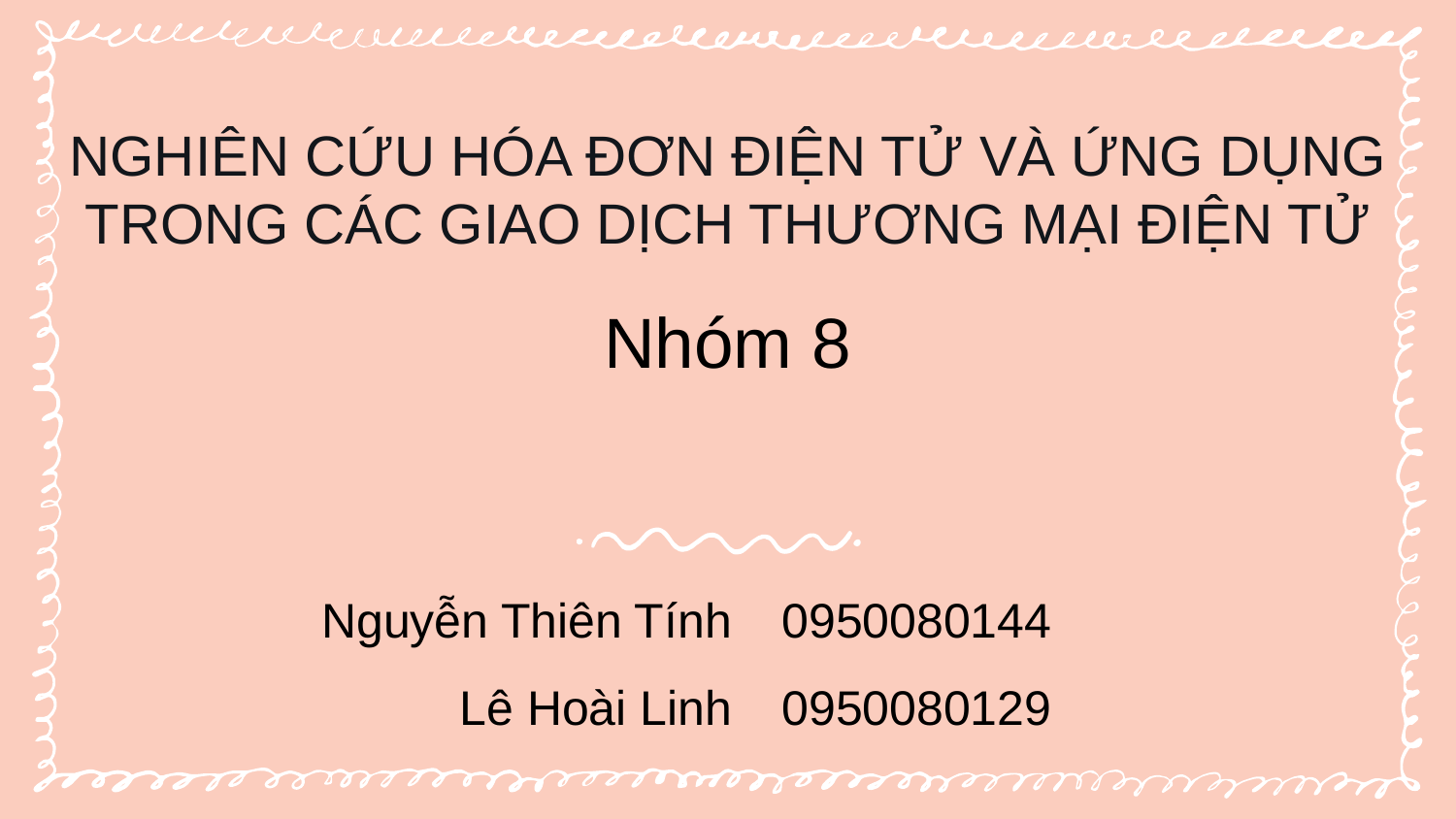

# NGHIÊN CỨU HÓA ĐƠN ĐIỆN TỬ VÀ ỨNG DỤNG TRONG CÁC GIAO DỊCH THƯƠNG MẠI ĐIỆN TỬ
Nhóm 8
Nguyễn Thiên Tính
Lê Hoài Linh
0950080144
0950080129